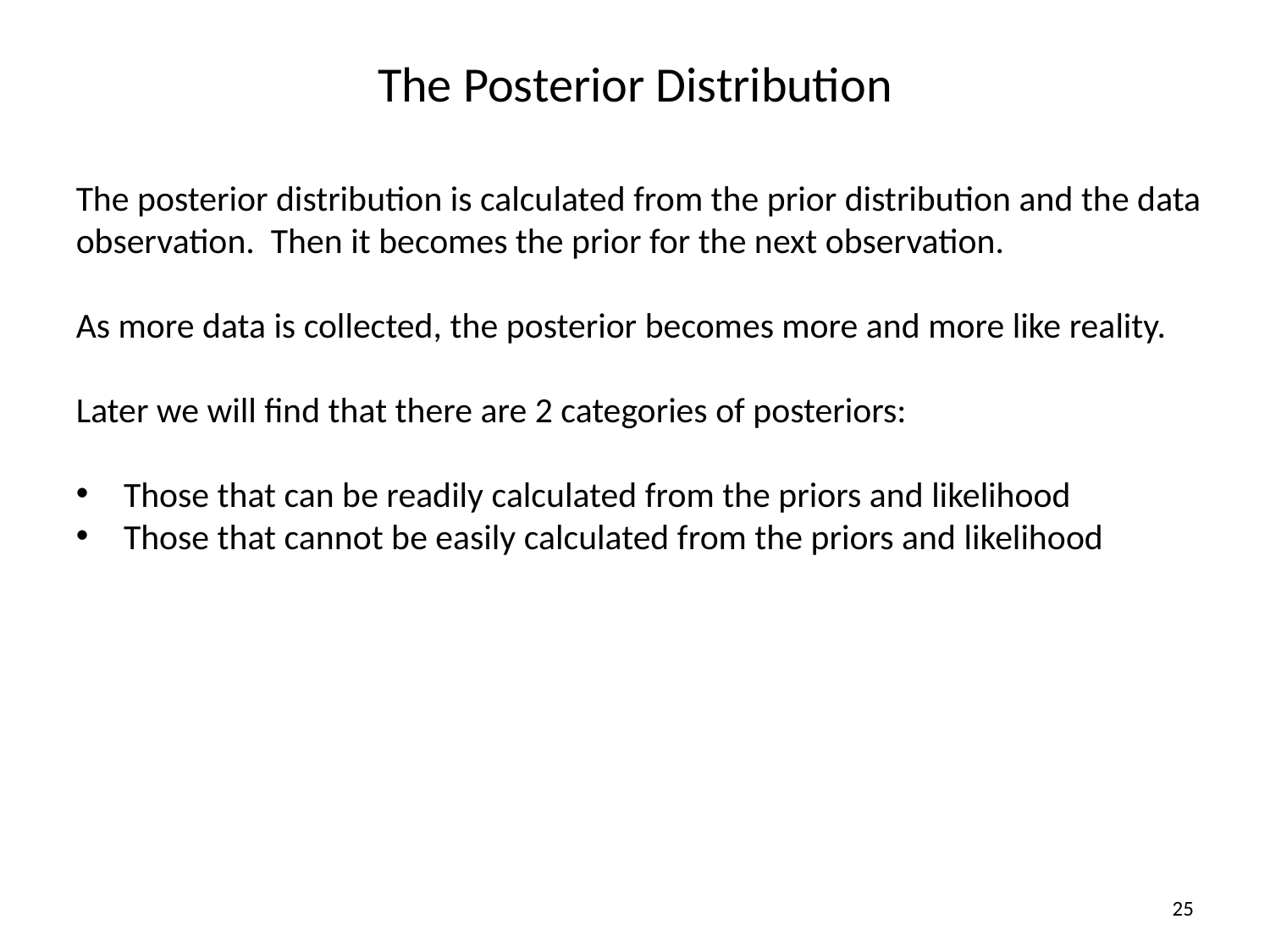

# The Posterior Distribution
The posterior distribution is calculated from the prior distribution and the data observation.  Then it becomes the prior for the next observation.

As more data is collected, the posterior becomes more and more like reality.

Later we will find that there are 2 categories of posteriors:

Those that can be readily calculated from the priors and likelihood
Those that cannot be easily calculated from the priors and likelihood
25